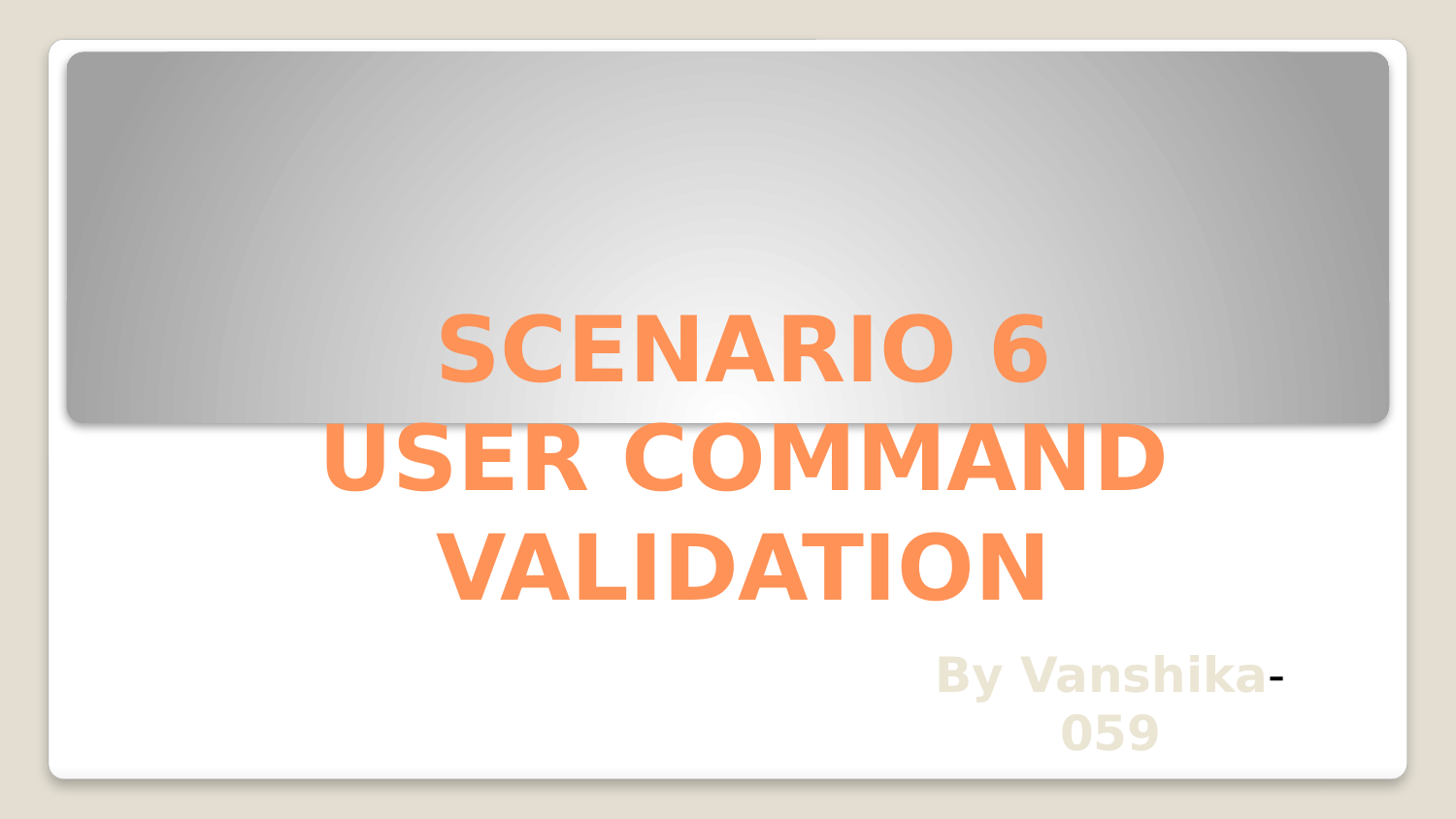

# SCENARIO 6 USER COMMAND VALIDATION
By Vanshika-
059